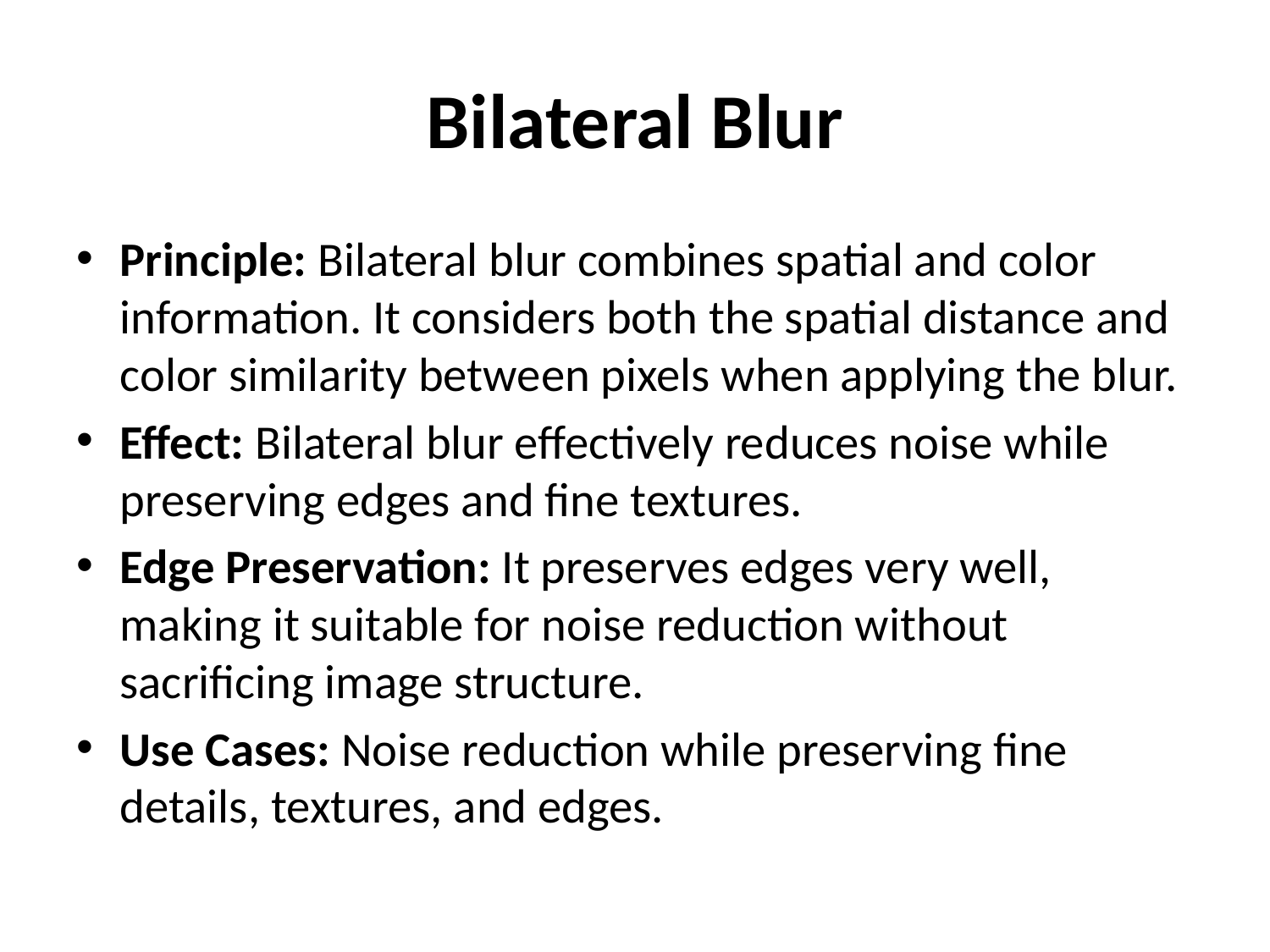

# Bilateral Blur
Principle: Bilateral blur combines spatial and color information. It considers both the spatial distance and color similarity between pixels when applying the blur.
Effect: Bilateral blur effectively reduces noise while preserving edges and fine textures.
Edge Preservation: It preserves edges very well, making it suitable for noise reduction without sacrificing image structure.
Use Cases: Noise reduction while preserving fine details, textures, and edges.